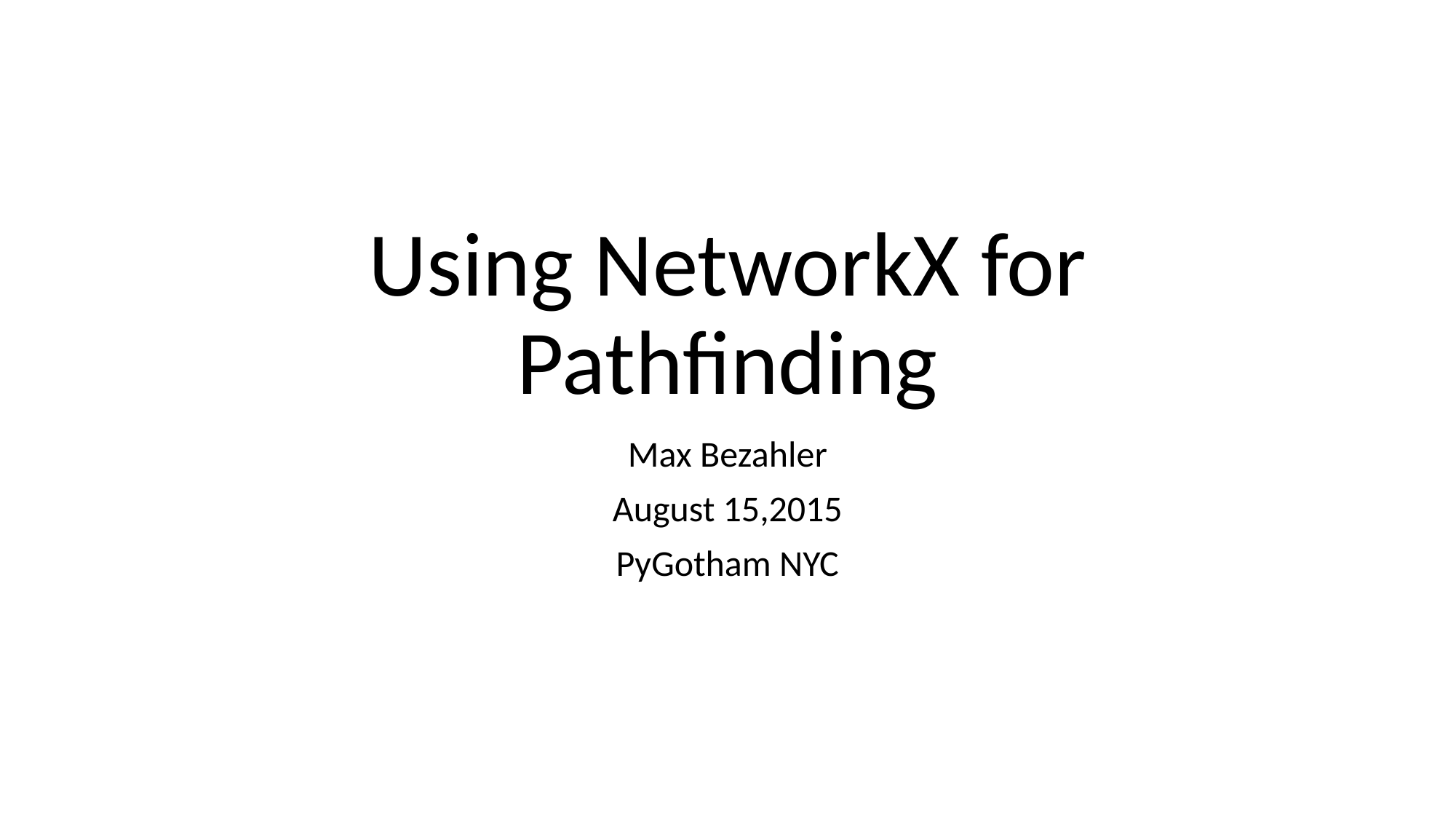

# Using NetworkX for Pathfinding
Max Bezahler
August 15,2015
PyGotham NYC